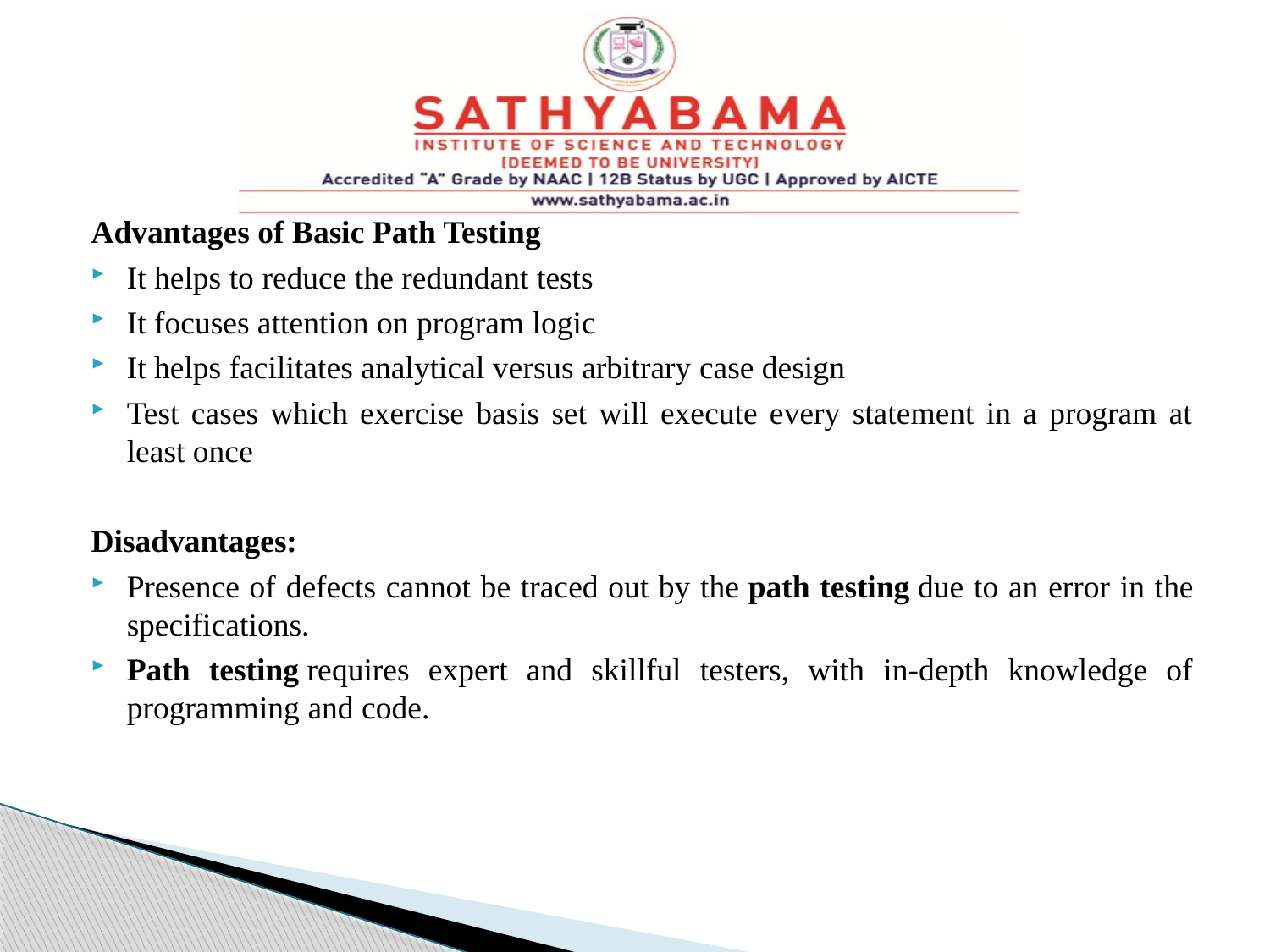

#
Advantages of Basic Path Testing
It helps to reduce the redundant tests
It focuses attention on program logic
It helps facilitates analytical versus arbitrary case design
Test cases which exercise basis set will execute every statement in a program at least once

Disadvantages:
Presence of defects cannot be traced out by the path testing due to an error in the specifications.
Path testing requires expert and skillful testers, with in-depth knowledge of programming and code.